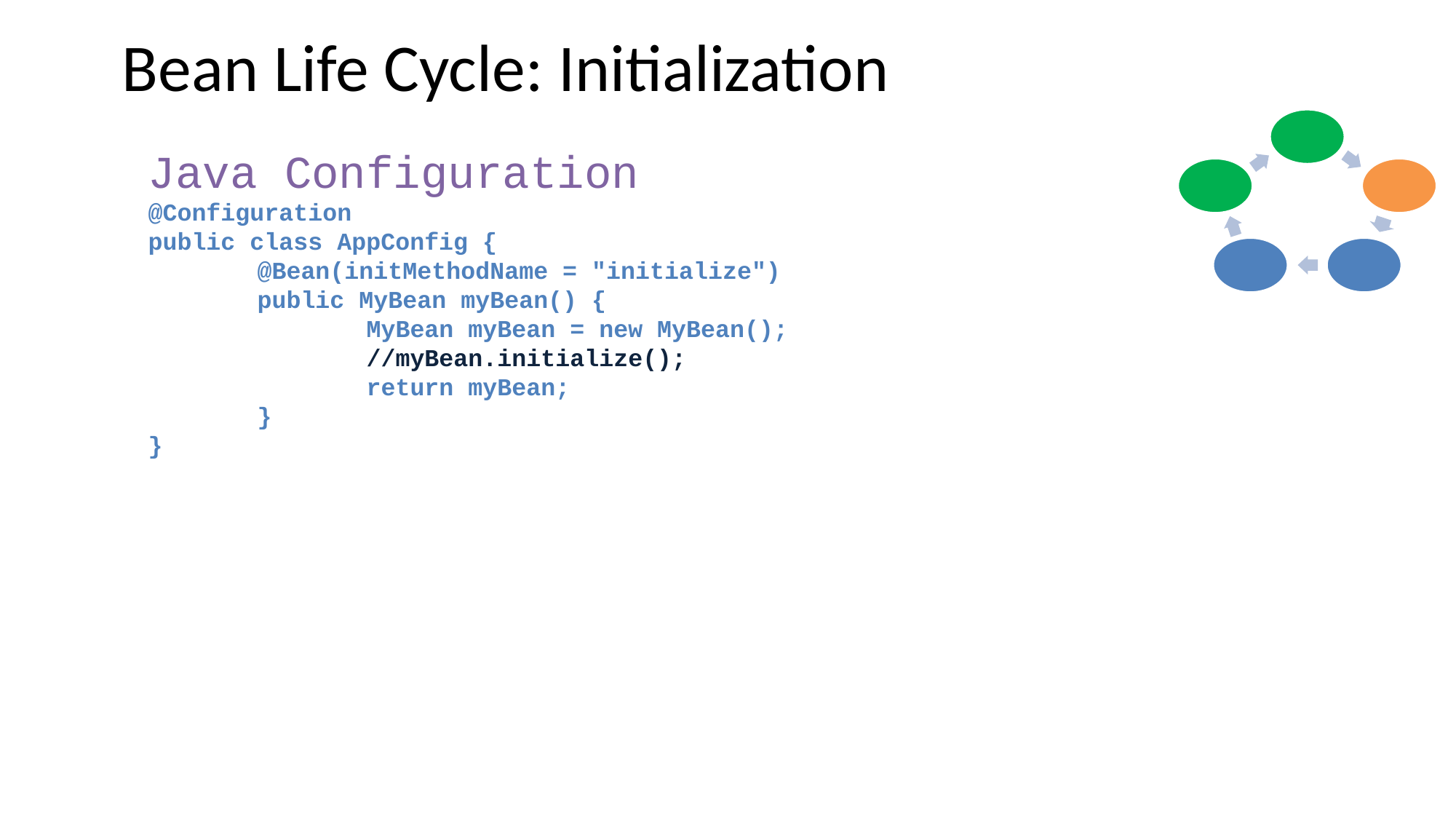

# Bean Life Cycle: Initialization

Java Configuration
@Configuration
public class AppConfig {
	@Bean(initMethodName = "initialize")
	public MyBean myBean() {
		MyBean myBean = new MyBean();
		//myBean.initialize();
		return myBean;
	}
}